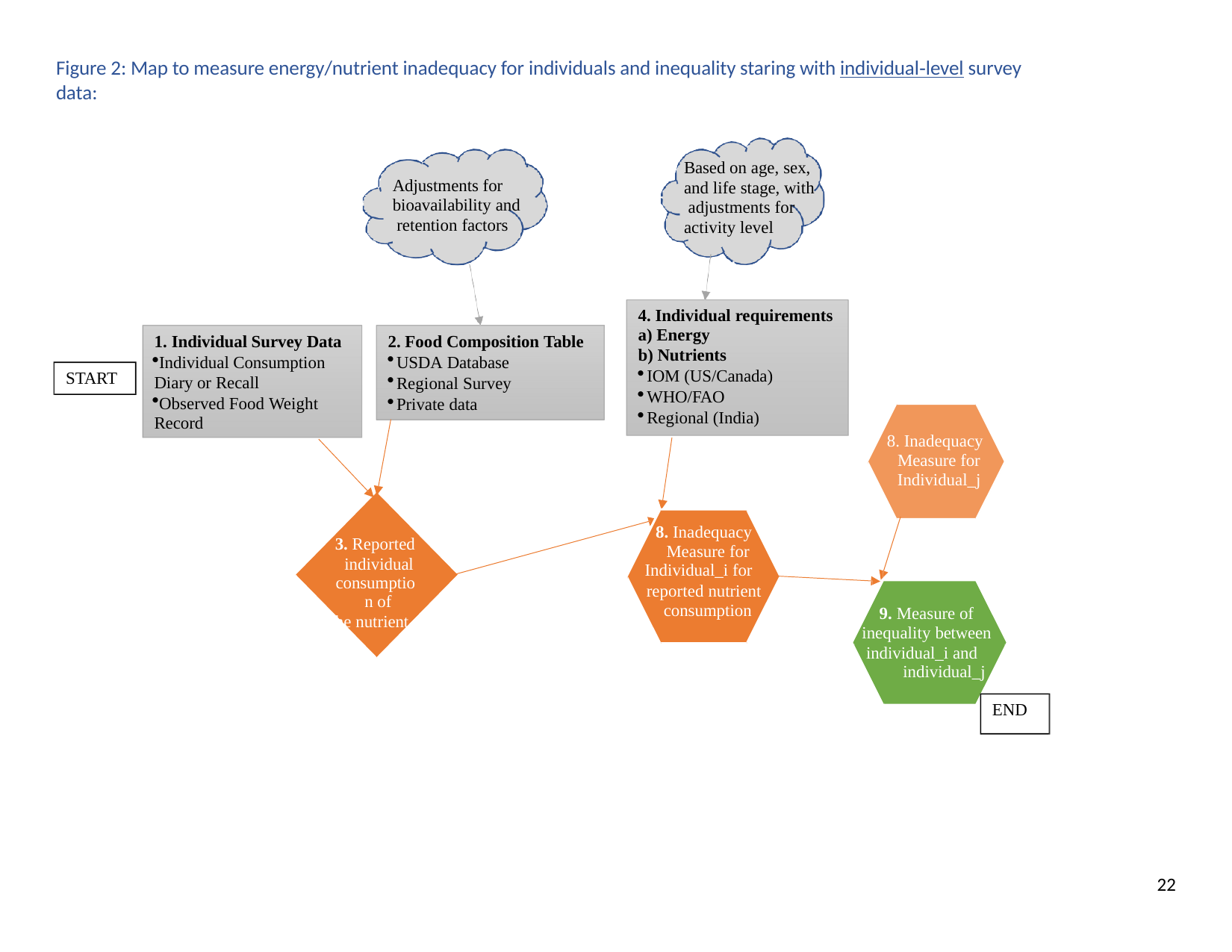

Figure 2: Map to measure energy/nutrient inadequacy for individuals and inequality staring with individual‐level survey data:

Based on age, sex,  and life stage, with  adjustments for  activity level
Adjustments for  bioavailability and  retention factors

4. Individual requirements
Energy
Nutrients
IOM (US/Canada)
WHO/FAO
Regional (India)

1. Individual Survey Data
Individual Consumption  Diary or Recall
Observed Food Weight  Record
2. Food Composition Table
USDA Database
Regional Survey
Private data

START

8. Inadequacy  Measure for  Individual_j

8. Inadequacy  Measure for
Individual_i for
reported nutrient  consumption
3. Reported  individual
consumption of
the nutrient

9. Measure of  inequality between  individual_i and
individual_j

END
22